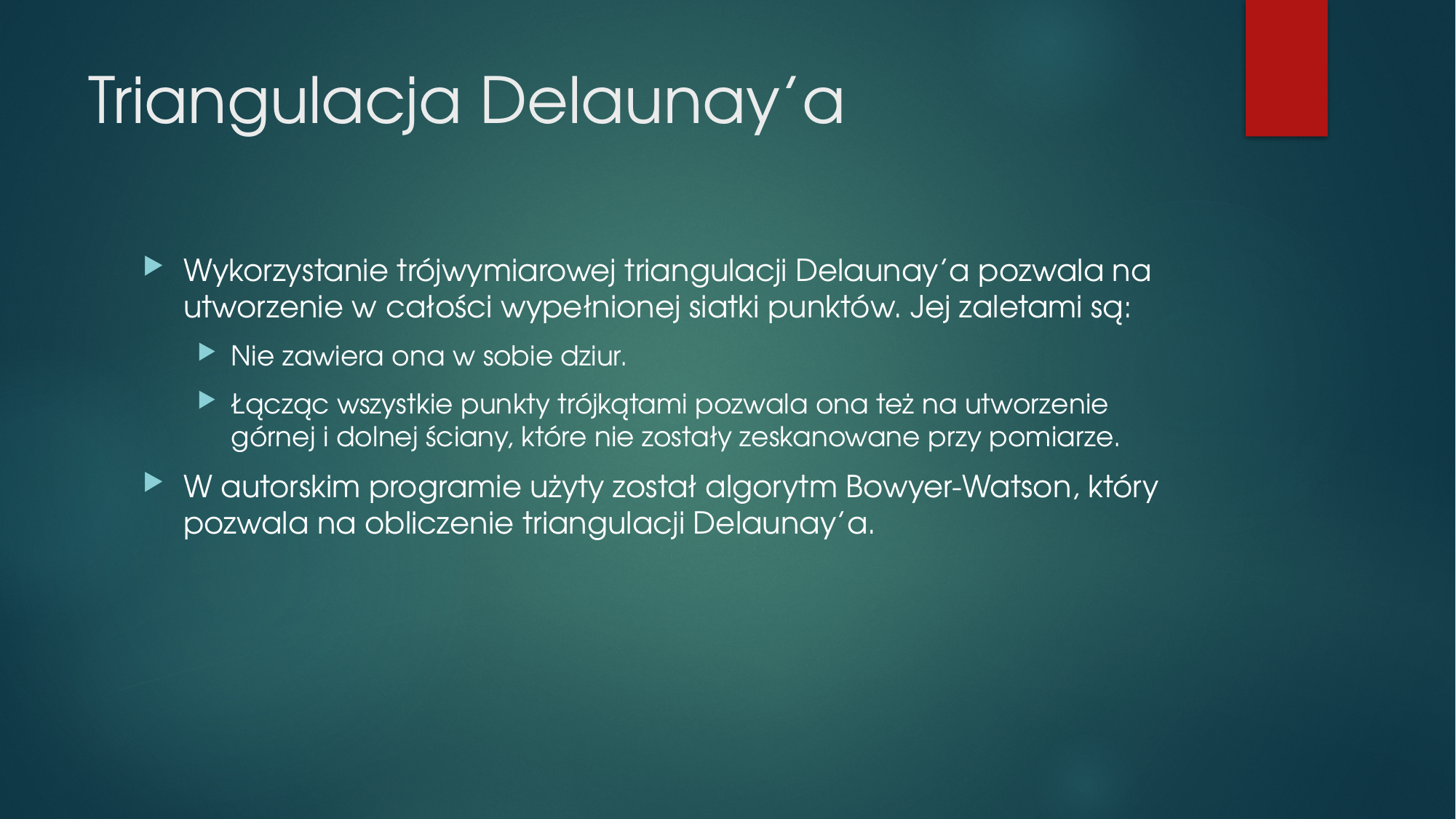

# Triangulacja Delaunay’a
Wykorzystanie trójwymiarowej triangulacji Delaunay’a pozwala na utworzenie w całości wypełnionej siatki punktów. Jej zaletami są:
Nie zawiera ona w sobie dziur.
Łącząc wszystkie punkty trójkątami pozwala ona też na utworzenie górnej i dolnej ściany, które nie zostały zeskanowane przy pomiarze.
W autorskim programie użyty został algorytm Bowyer-Watson, który pozwala na obliczenie triangulacji Delaunay’a.